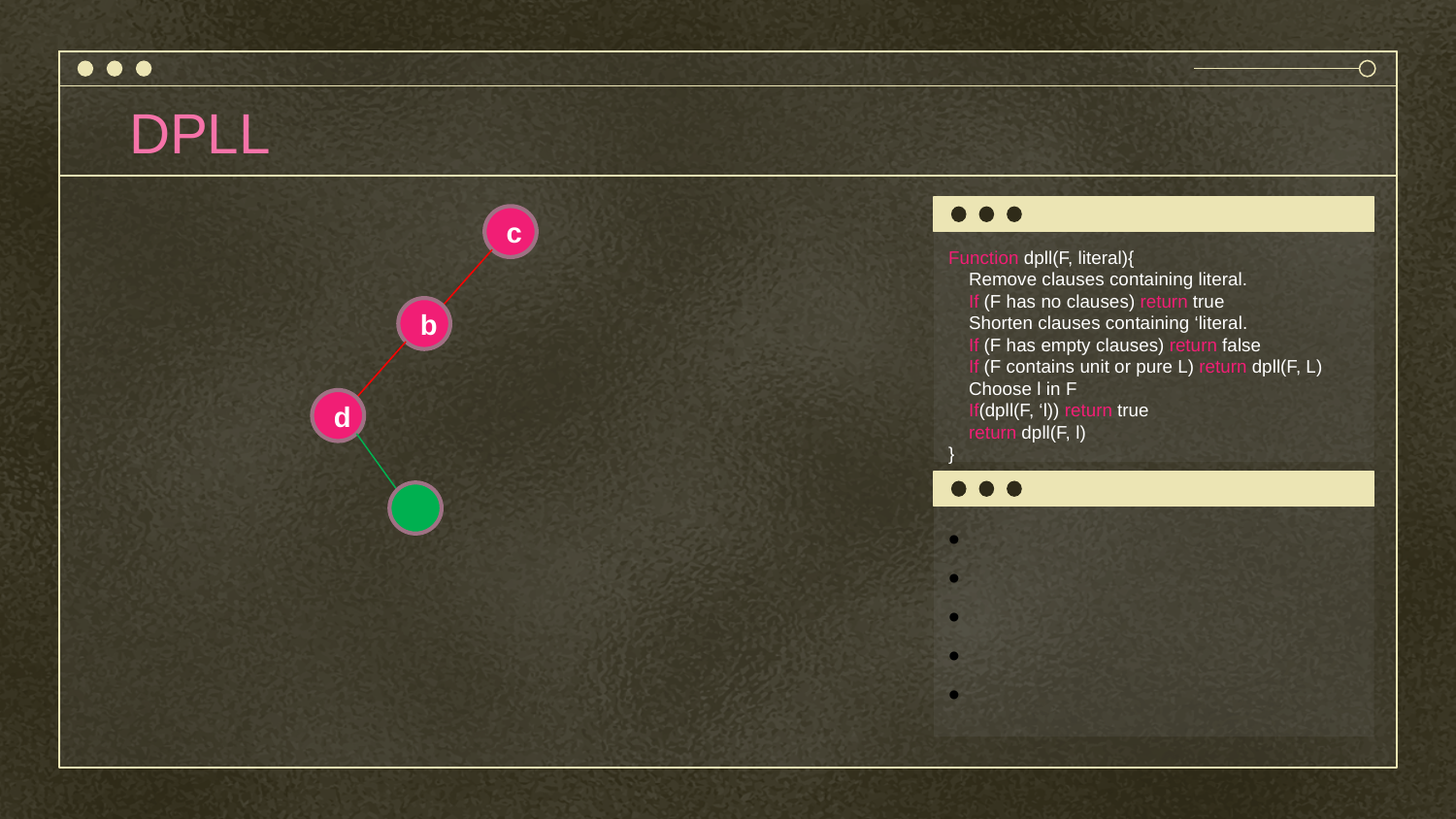

# DPLL

c
Function dpll(F, literal){
    Remove clauses containing literal.
    If (F has no clauses) return true
    Shorten clauses containing ‘literal.
    If (F has empty clauses) return false
    If (F contains unit or pure L) return dpll(F, L)
    Choose l in F
    If(dpll(F, ‘l)) return true
    return dpll(F, l)
}
b
d